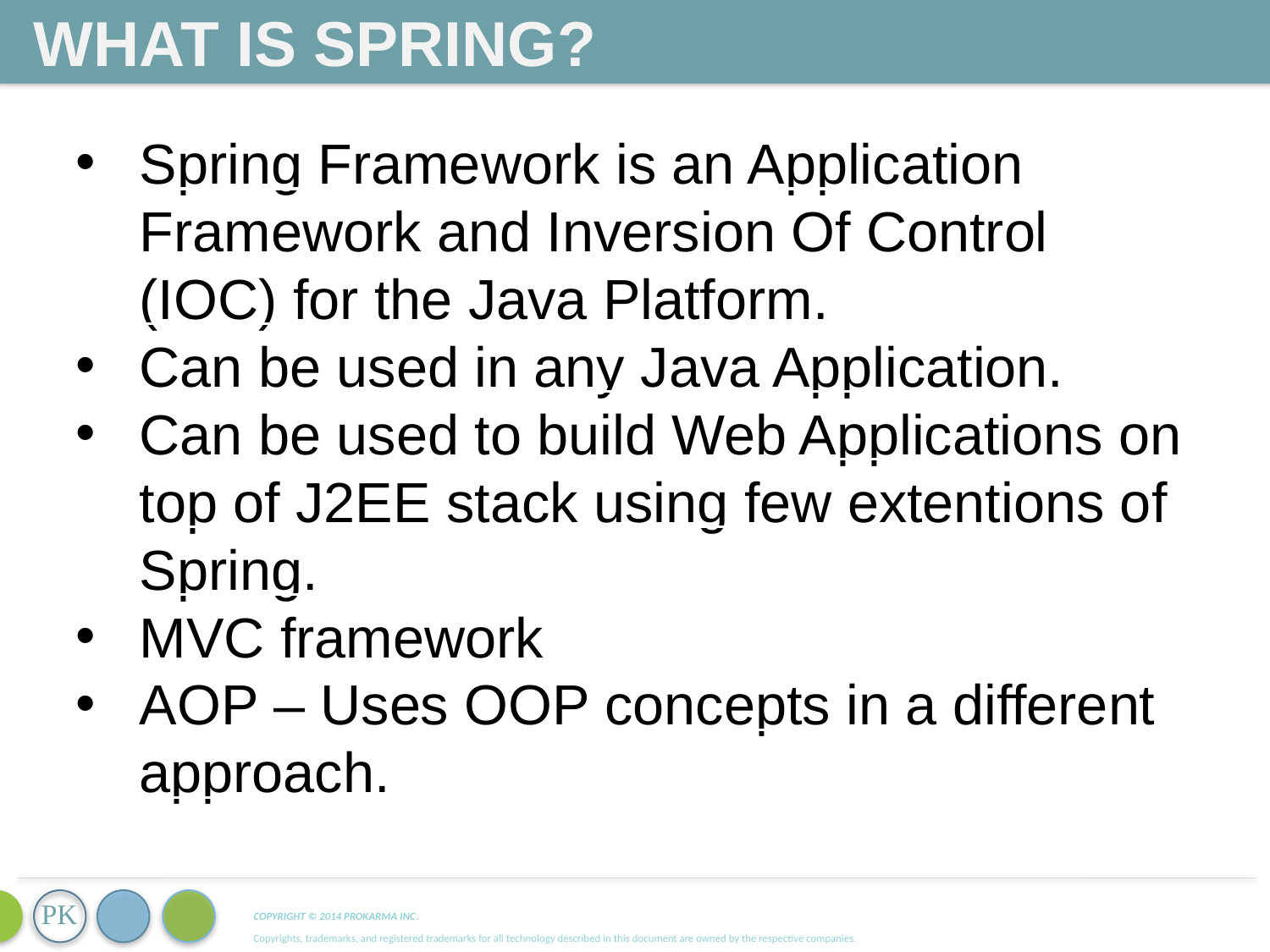

What Is Spring?
Spring Framework is an Application Framework and Inversion Of Control (IOC) for the Java Platform.
Can be used in any Java Application.
Can be used to build Web Applications on top of J2EE stack using few extentions of Spring.
MVC framework
AOP – Uses OOP concepts in a different approach.